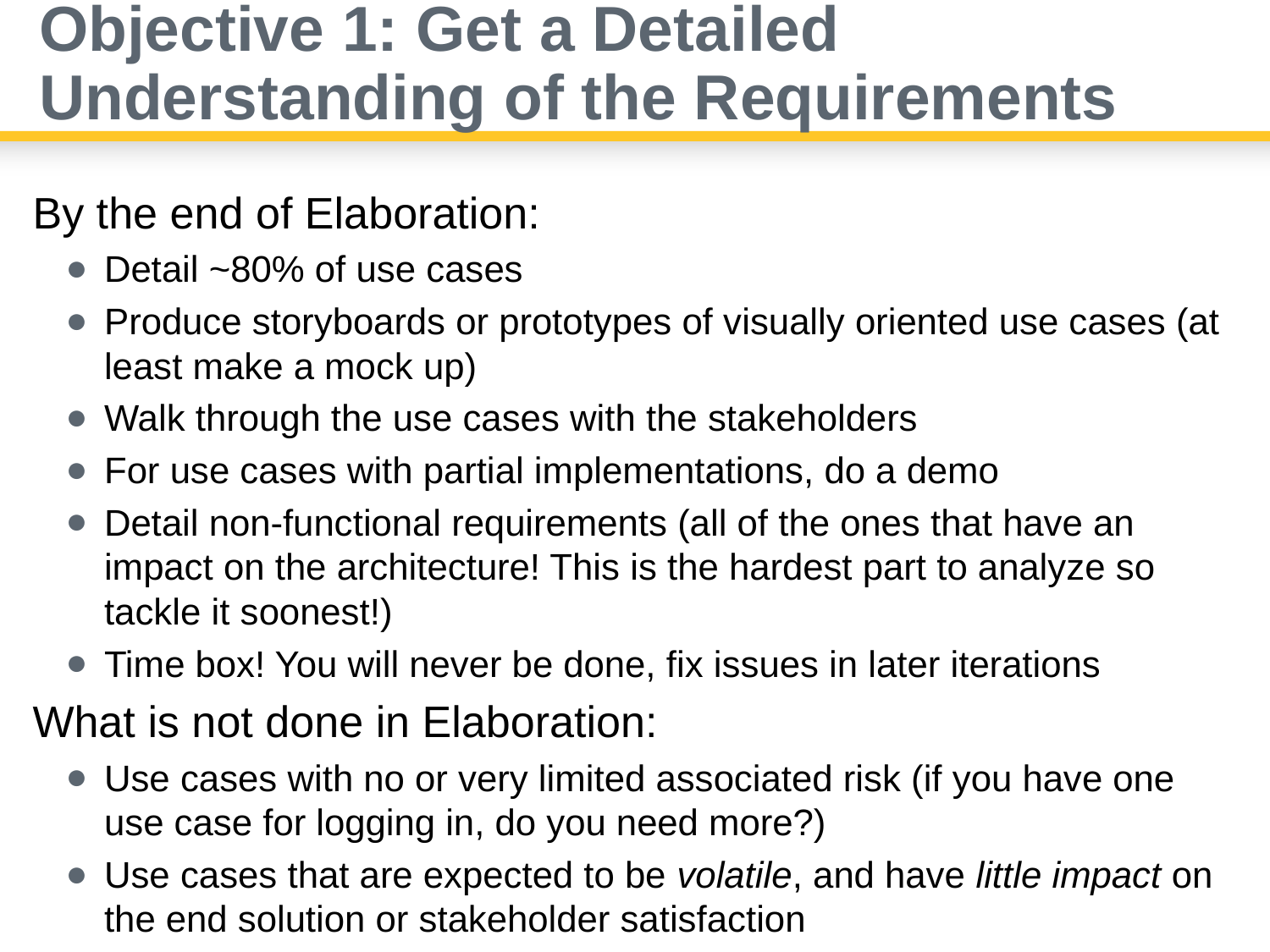

# Objective 1: Get a Detailed Understanding of the Requirements
By the end of Elaboration:
Detail ~80% of use cases
Produce storyboards or prototypes of visually oriented use cases (at least make a mock up)
Walk through the use cases with the stakeholders
For use cases with partial implementations, do a demo
Detail non-functional requirements (all of the ones that have an impact on the architecture! This is the hardest part to analyze so tackle it soonest!)
Time box! You will never be done, fix issues in later iterations
What is not done in Elaboration:
Use cases with no or very limited associated risk (if you have one use case for logging in, do you need more?)
Use cases that are expected to be volatile, and have little impact on the end solution or stakeholder satisfaction